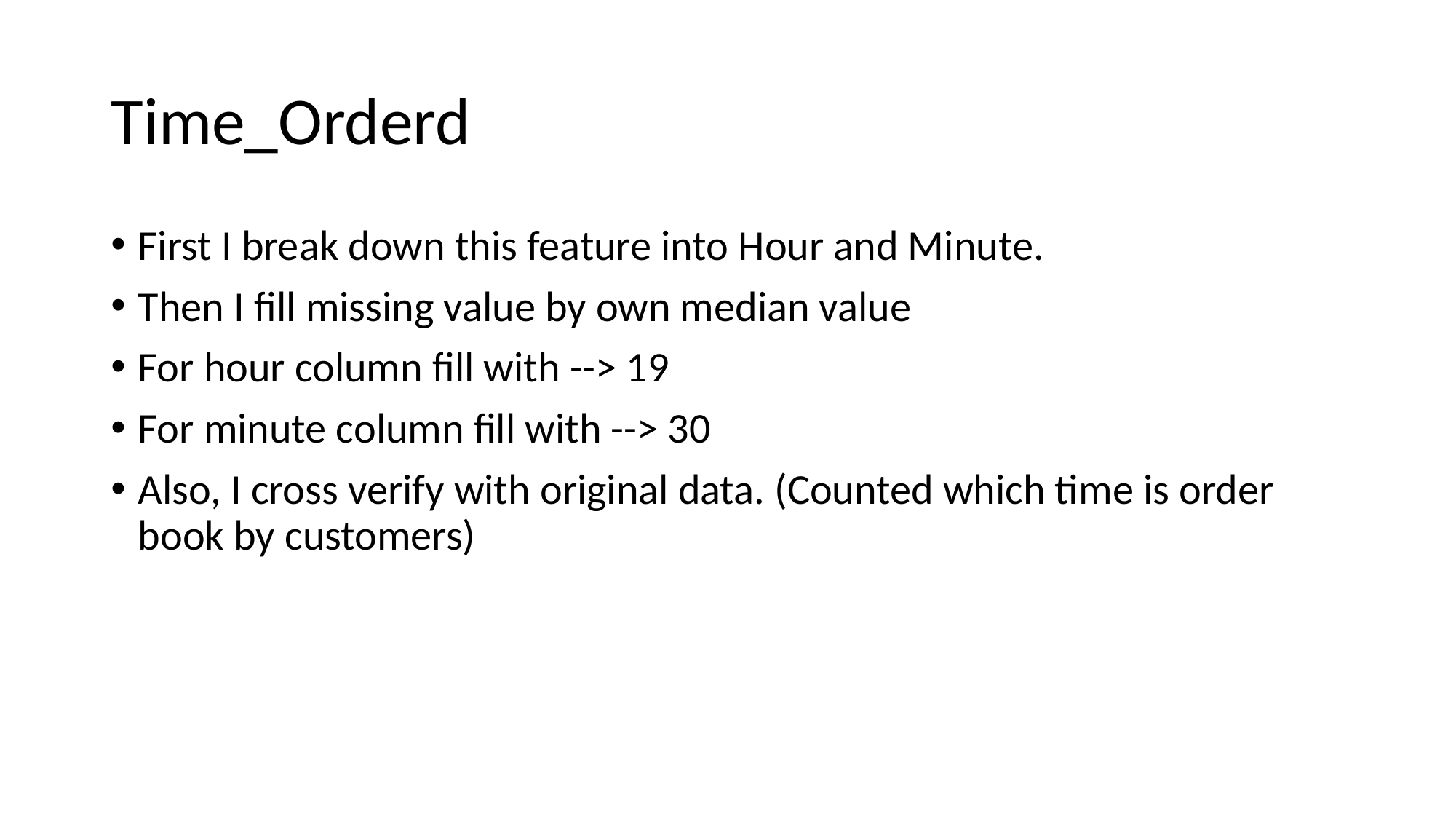

# Time_Orderd
First I break down this feature into Hour and Minute.
Then I fill missing value by own median value
For hour column fill with --> 19
For minute column fill with --> 30
Also, I cross verify with original data. (Counted which time is order book by customers)